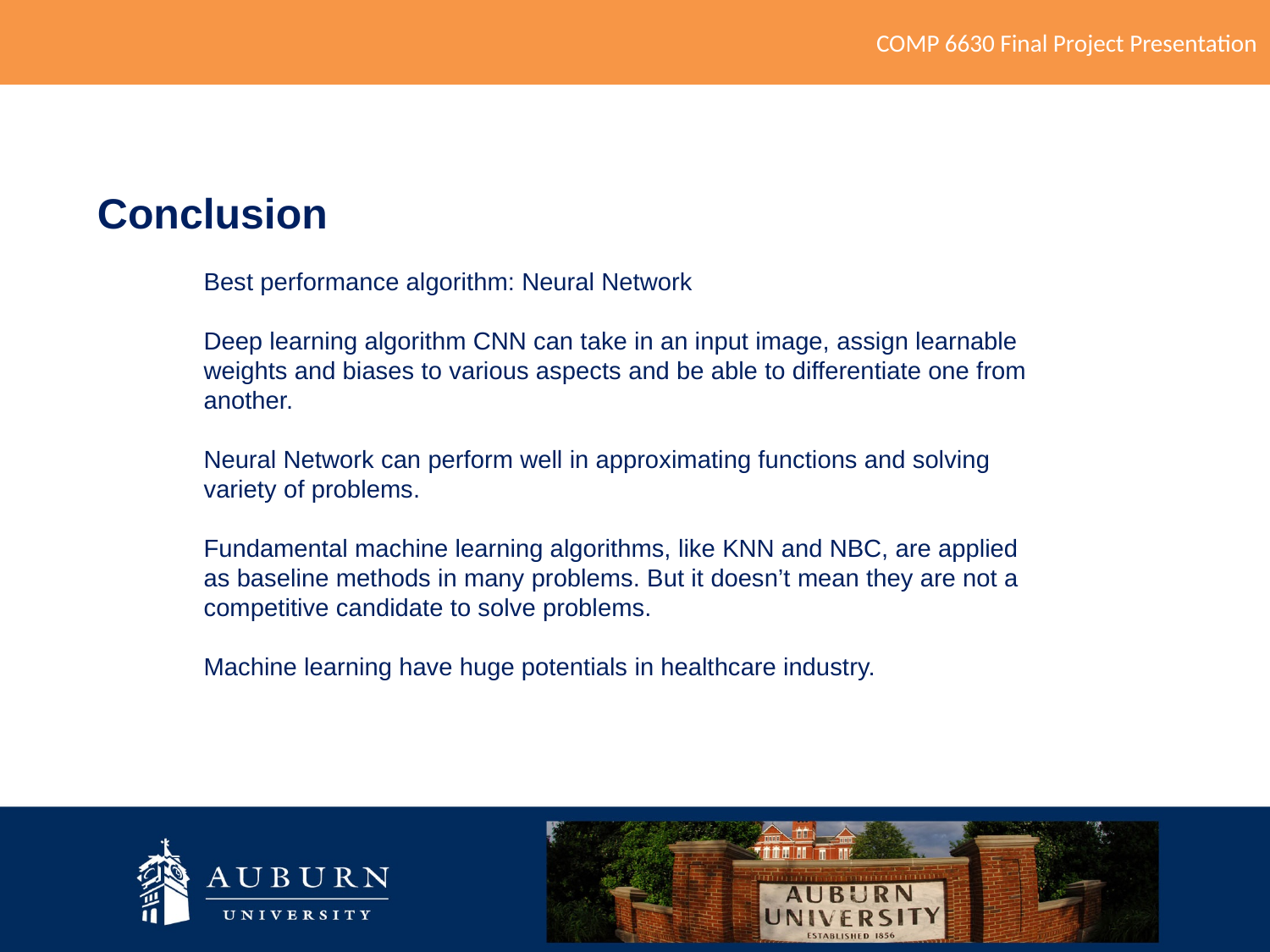

COMP 6630 Final Project Presentation
Conclusion
Best performance algorithm: Neural Network

Deep learning algorithm CNN can take in an input image, assign learnable weights and biases to various aspects and be able to differentiate one from another.

Neural Network can perform well in approximating functions and solving variety of problems.

Fundamental machine learning algorithms, like KNN and NBC, are applied as baseline methods in many problems. But it doesn’t mean they are not a competitive candidate to solve problems.

Machine learning have huge potentials in healthcare industry.